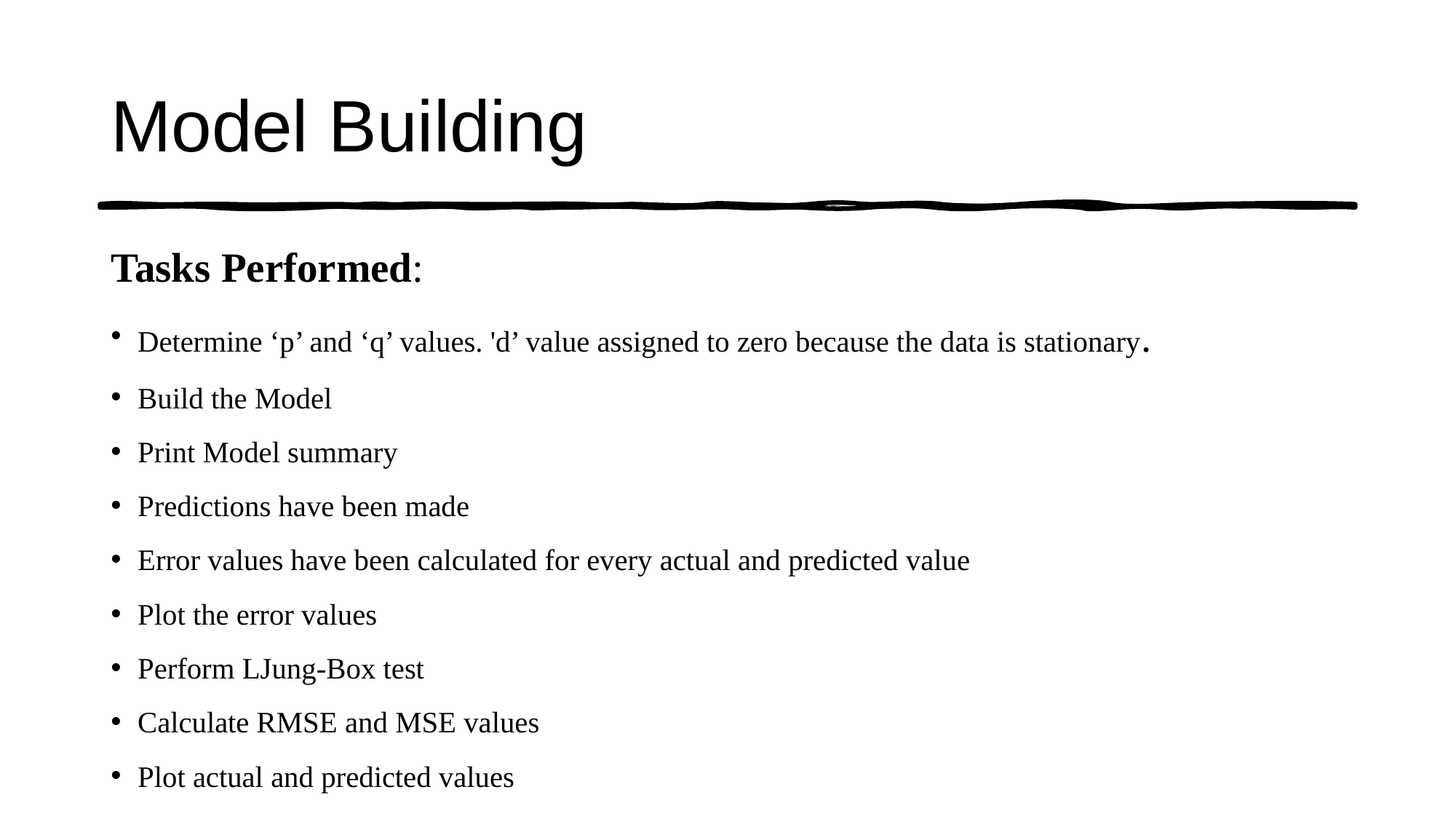

# Model Building
Tasks Performed:
Determine ‘p’ and ‘q’ values. 'd’ value assigned to zero because the data is stationary.
Build the Model
Print Model summary
Predictions have been made
Error values have been calculated for every actual and predicted value
Plot the error values
Perform LJung-Box test
Calculate RMSE and MSE values
Plot actual and predicted values